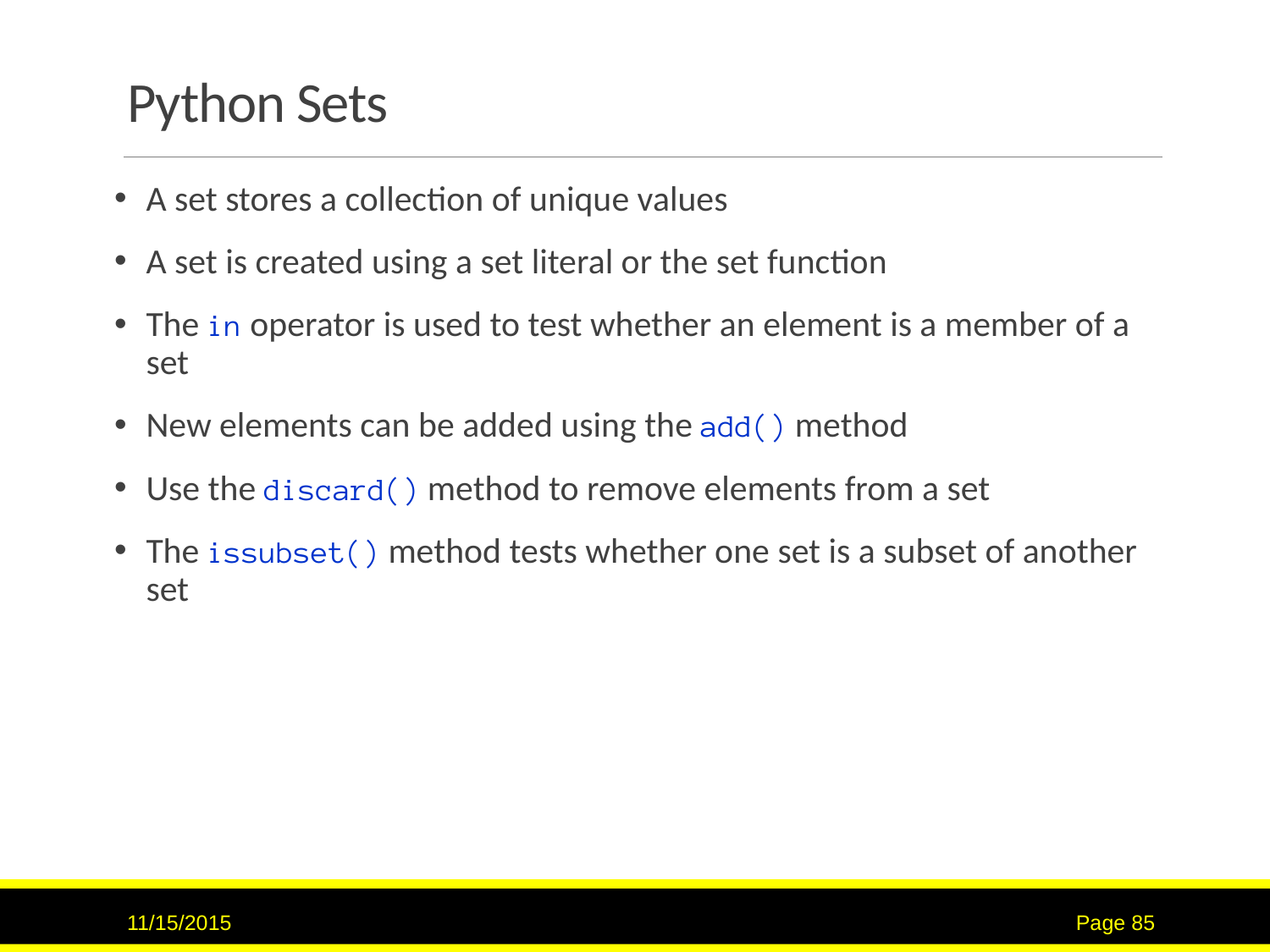

# Python Sets
A set stores a collection of unique values
A set is created using a set literal or the set function
The in operator is used to test whether an element is a member of a set
New elements can be added using the add() method
Use the discard() method to remove elements from a set
The issubset() method tests whether one set is a subset of another set
11/15/2015
Page 85